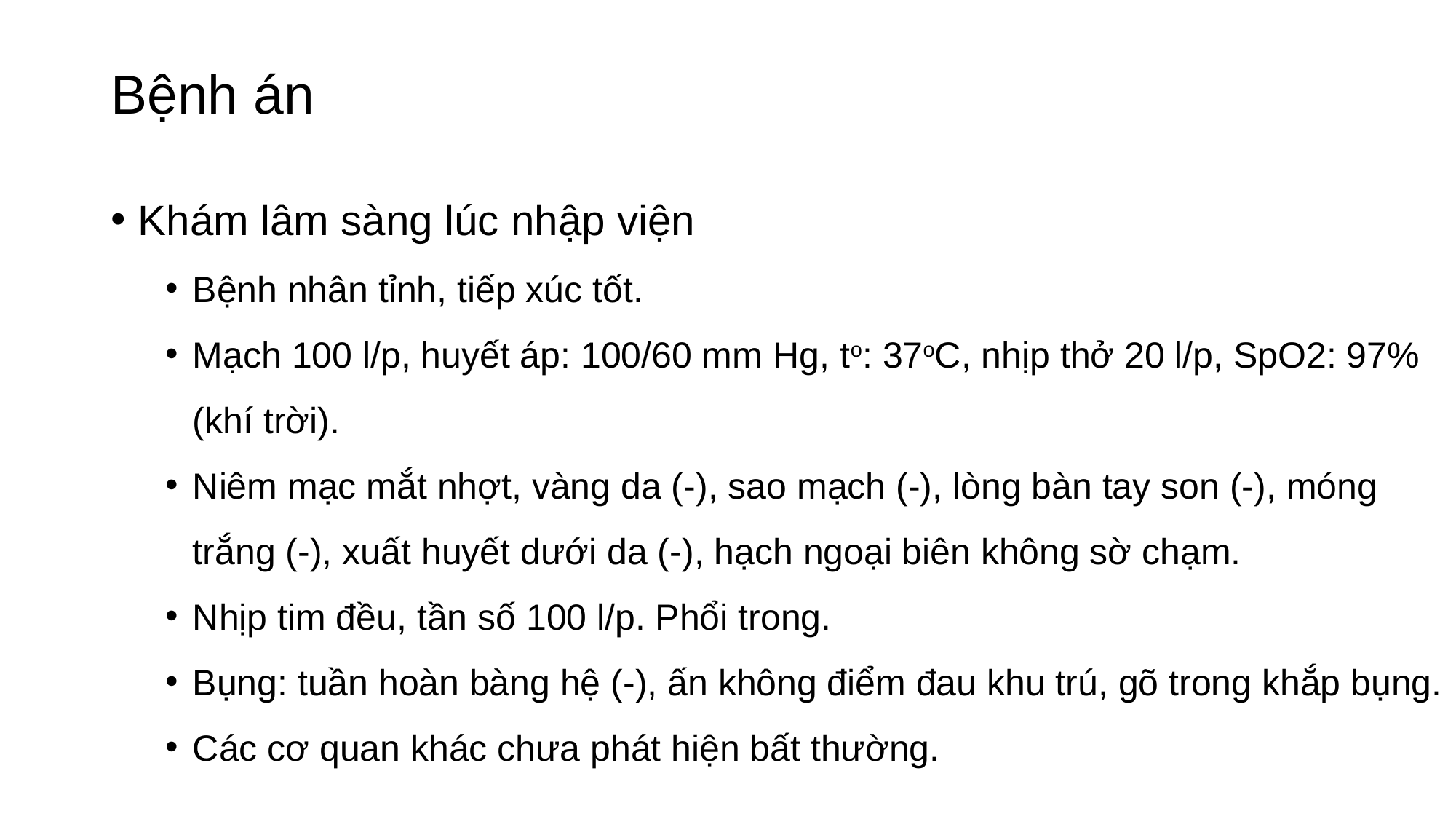

# Bệnh án
Khám lâm sàng lúc nhập viện
Bệnh nhân tỉnh, tiếp xúc tốt.
Mạch 100 l/p, huyết áp: 100/60 mm Hg, to: 37oC, nhịp thở 20 l/p, SpO2: 97% (khí trời).
Niêm mạc mắt nhợt, vàng da (-), sao mạch (-), lòng bàn tay son (-), móng trắng (-), xuất huyết dưới da (-), hạch ngoại biên không sờ chạm.
Nhịp tim đều, tần số 100 l/p. Phổi trong.
Bụng: tuần hoàn bàng hệ (-), ấn không điểm đau khu trú, gõ trong khắp bụng.
Các cơ quan khác chưa phát hiện bất thường.